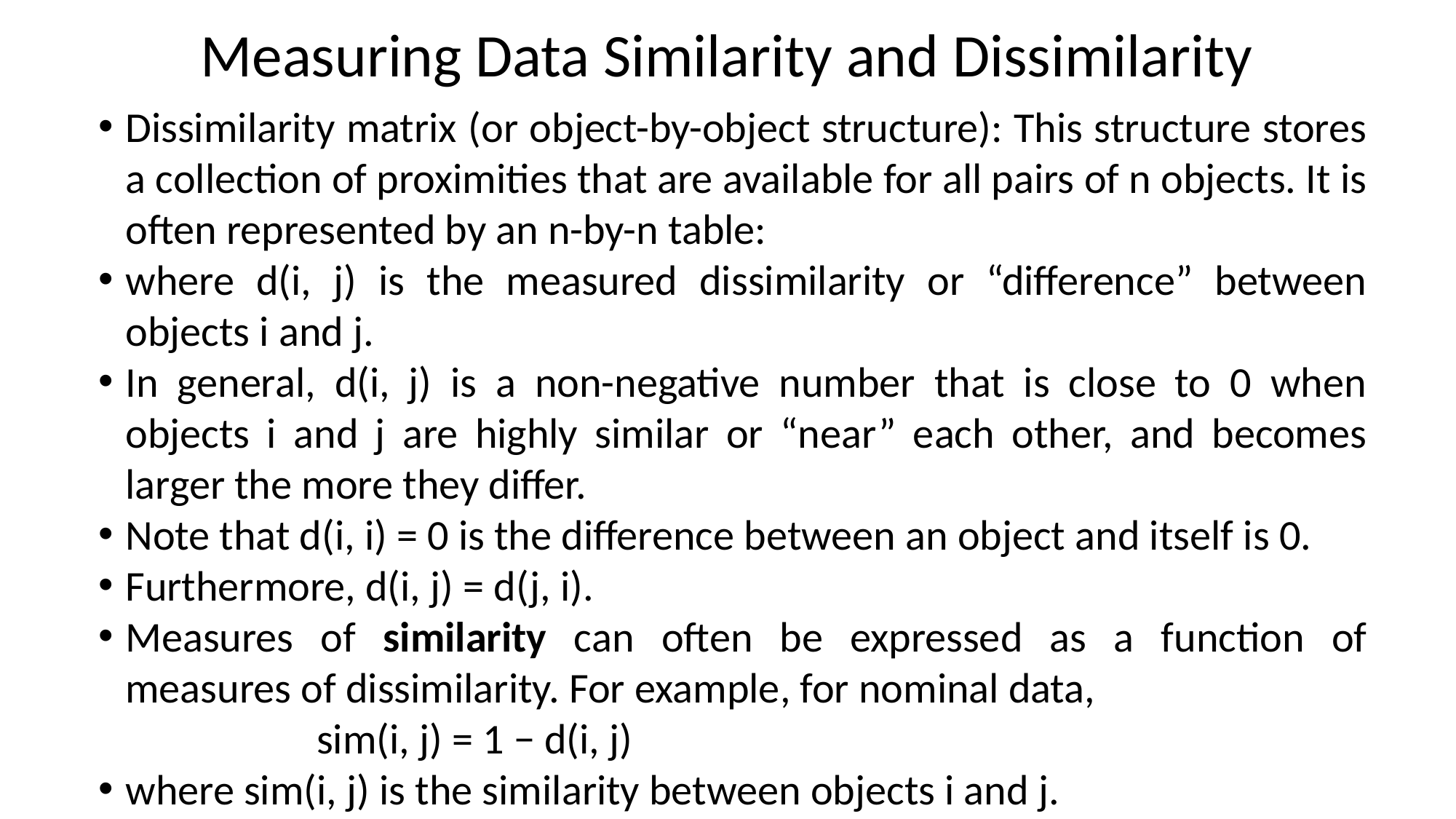

# Measuring Data Similarity and Dissimilarity
Dissimilarity matrix (or object-by-object structure): This structure stores a collection of proximities that are available for all pairs of n objects. It is often represented by an n-by-n table:
where d(i, j) is the measured dissimilarity or “difference” between objects i and j.
In general, d(i, j) is a non-negative number that is close to 0 when objects i and j are highly similar or “near” each other, and becomes larger the more they differ.
Note that d(i, i) = 0 is the difference between an object and itself is 0.
Furthermore, d(i, j) = d(j, i).
Measures of similarity can often be expressed as a function of measures of dissimilarity. For example, for nominal data,
		sim(i, j) = 1 − d(i, j)
where sim(i, j) is the similarity between objects i and j.